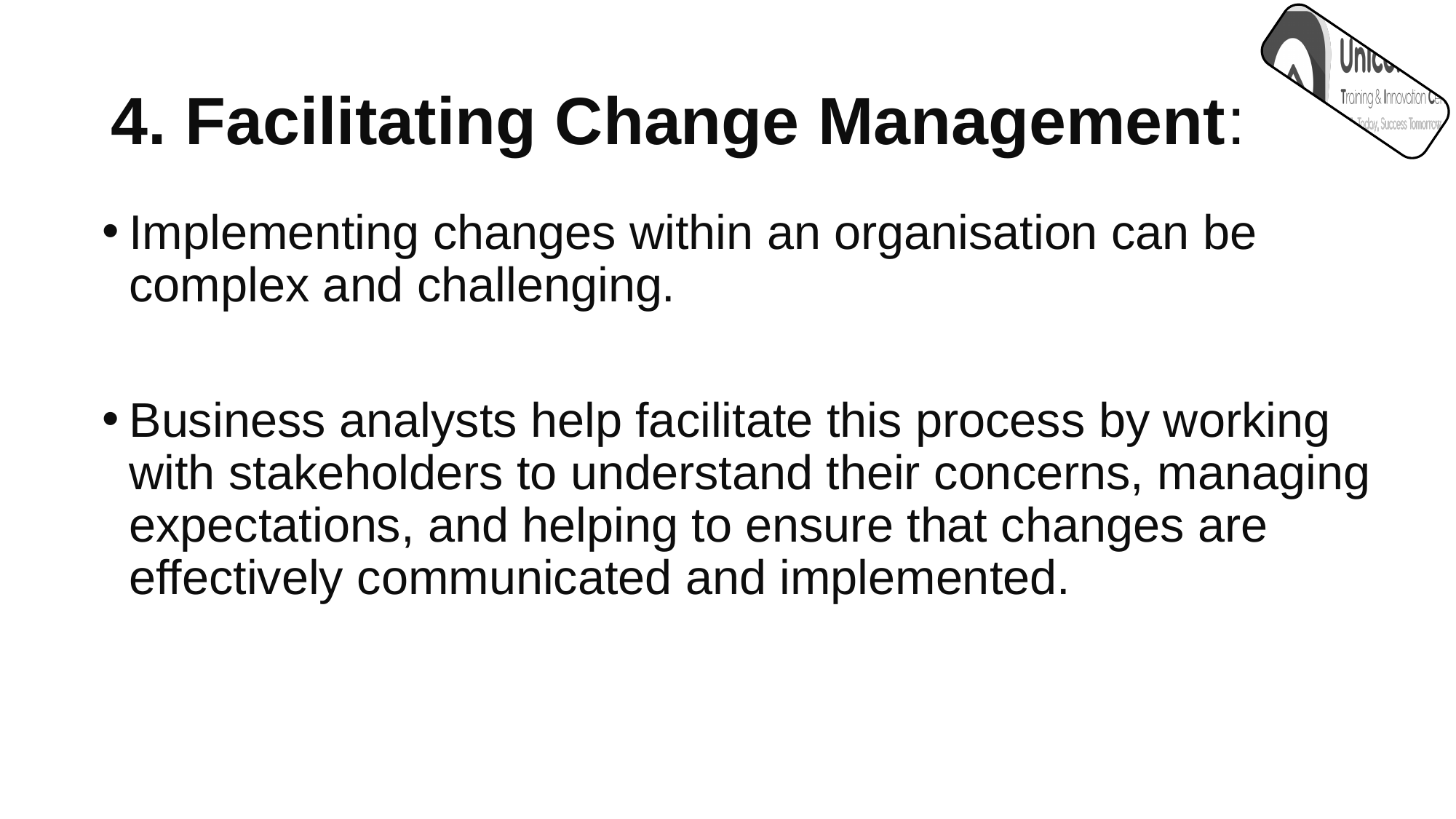

# 4. Facilitating Change Management:
Implementing changes within an organisation can be complex and challenging.

Business analysts help facilitate this process by working with stakeholders to understand their concerns, managing expectations, and helping to ensure that changes are effectively communicated and implemented.